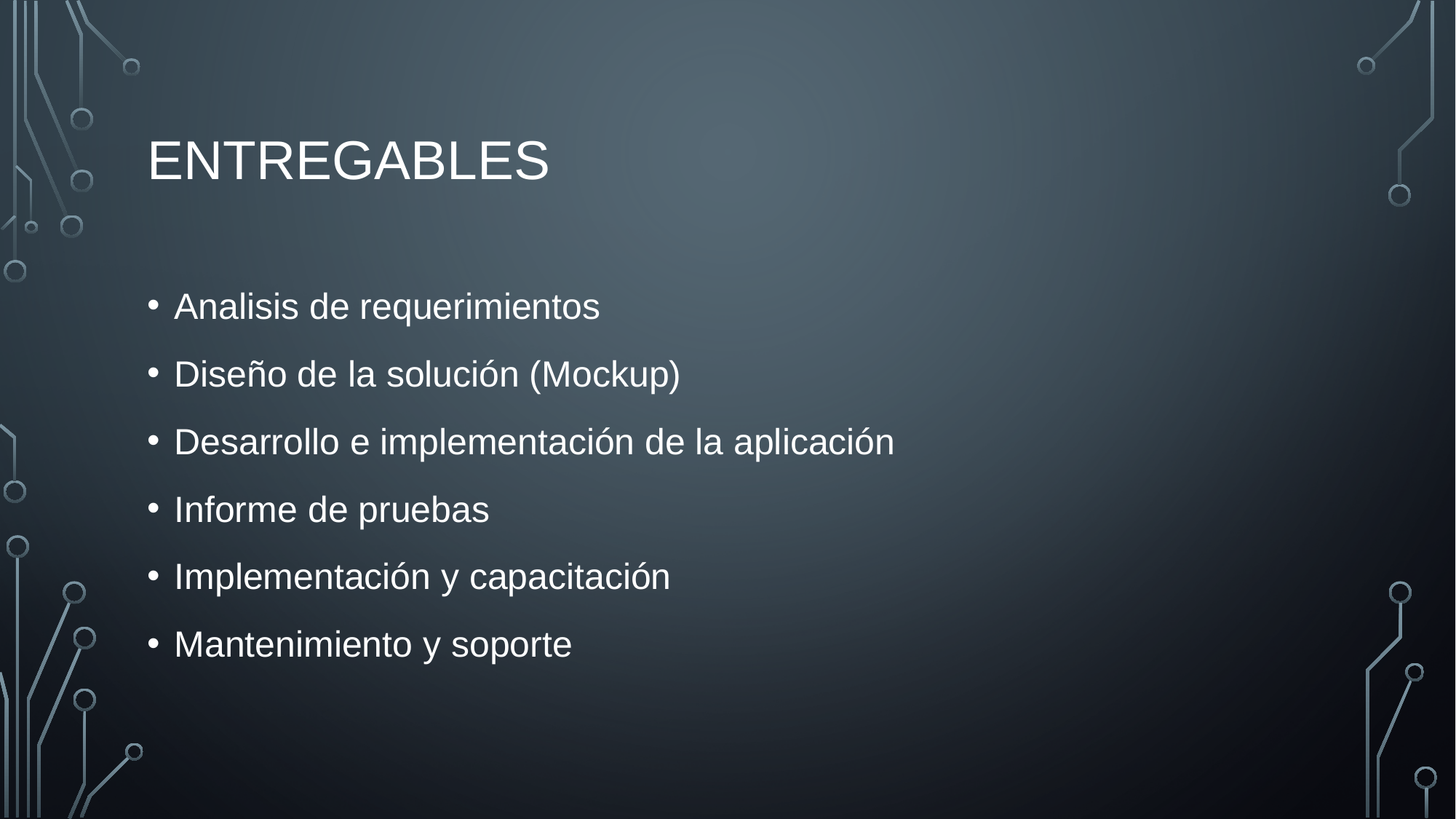

# ENTREGABLES
Analisis de requerimientos
Diseño de la solución (Mockup)
Desarrollo e implementación de la aplicación
Informe de pruebas
Implementación y capacitación
Mantenimiento y soporte